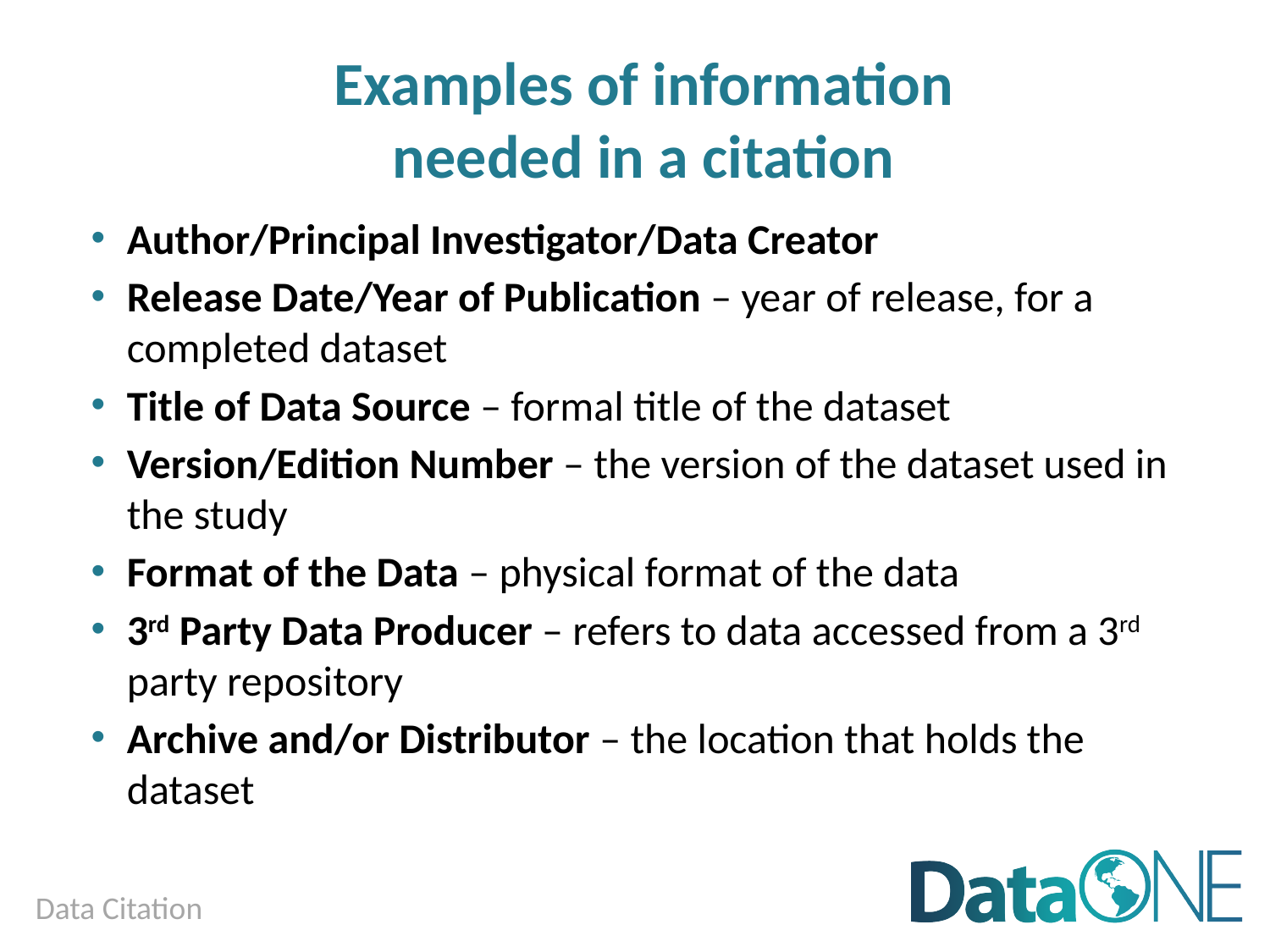

# Examples of information needed in a citation
Author/Principal Investigator/Data Creator
Release Date/Year of Publication – year of release, for a completed dataset
Title of Data Source – formal title of the dataset
Version/Edition Number – the version of the dataset used in the study
Format of the Data – physical format of the data
3rd Party Data Producer – refers to data accessed from a 3rd party repository
Archive and/or Distributor – the location that holds the dataset